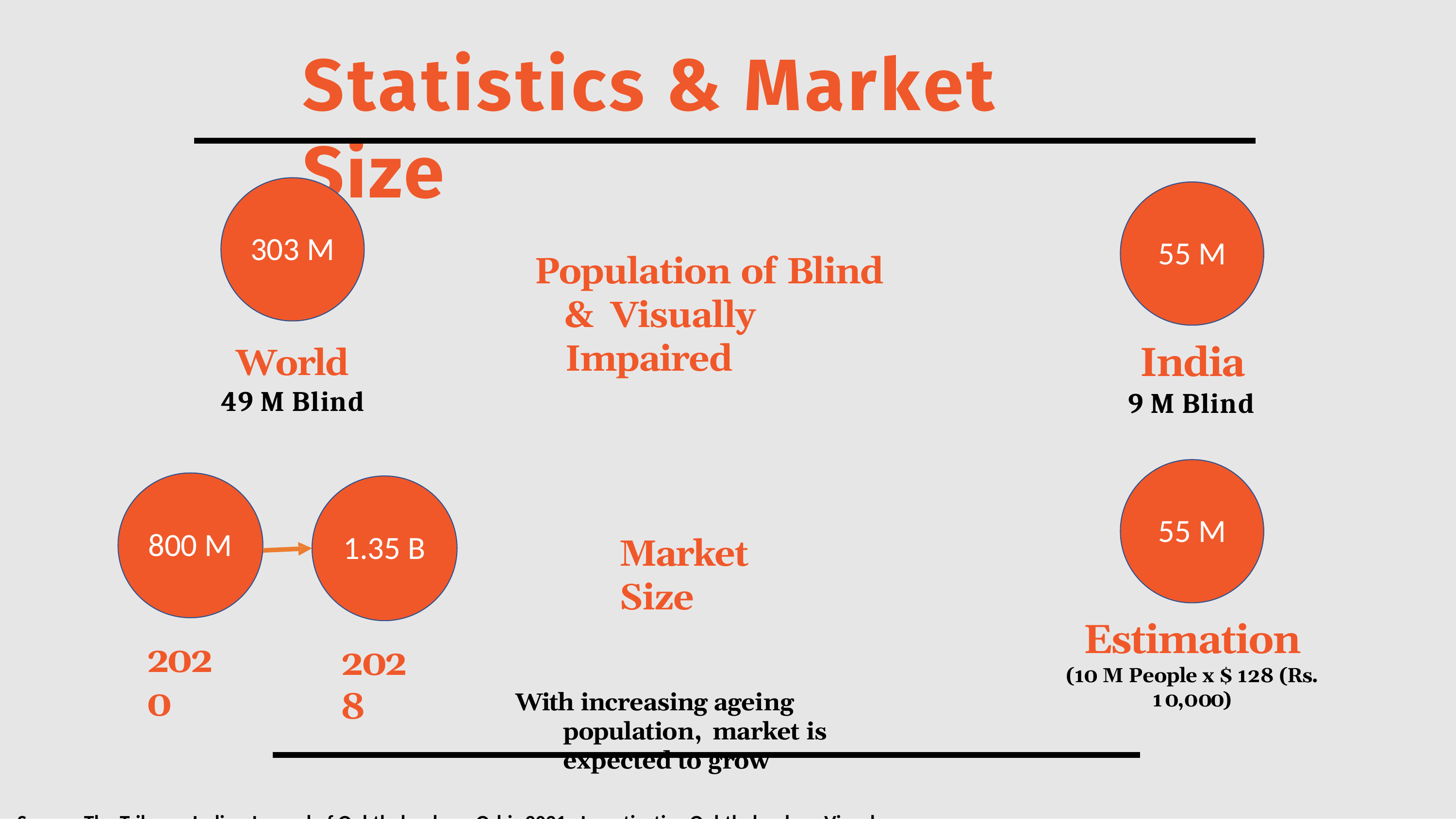

# Statistics & Market Size

303 M
55 M
Population of Blind &  Visually Impaired
India
9 M Blind
World
49 M Blind

55 M
800 M
1.35 B
Market Size

Estimation
(10 M People x $ 128 (Rs. 10,000)
2020
2028
With increasing ageing population,  market is expected to grow

Source: The Tribune, Indian Journal of Ophthalmology, Orbis 2021, Investigative Ophthalmology Visual Science (IOVS) 2020, Verified Market Research